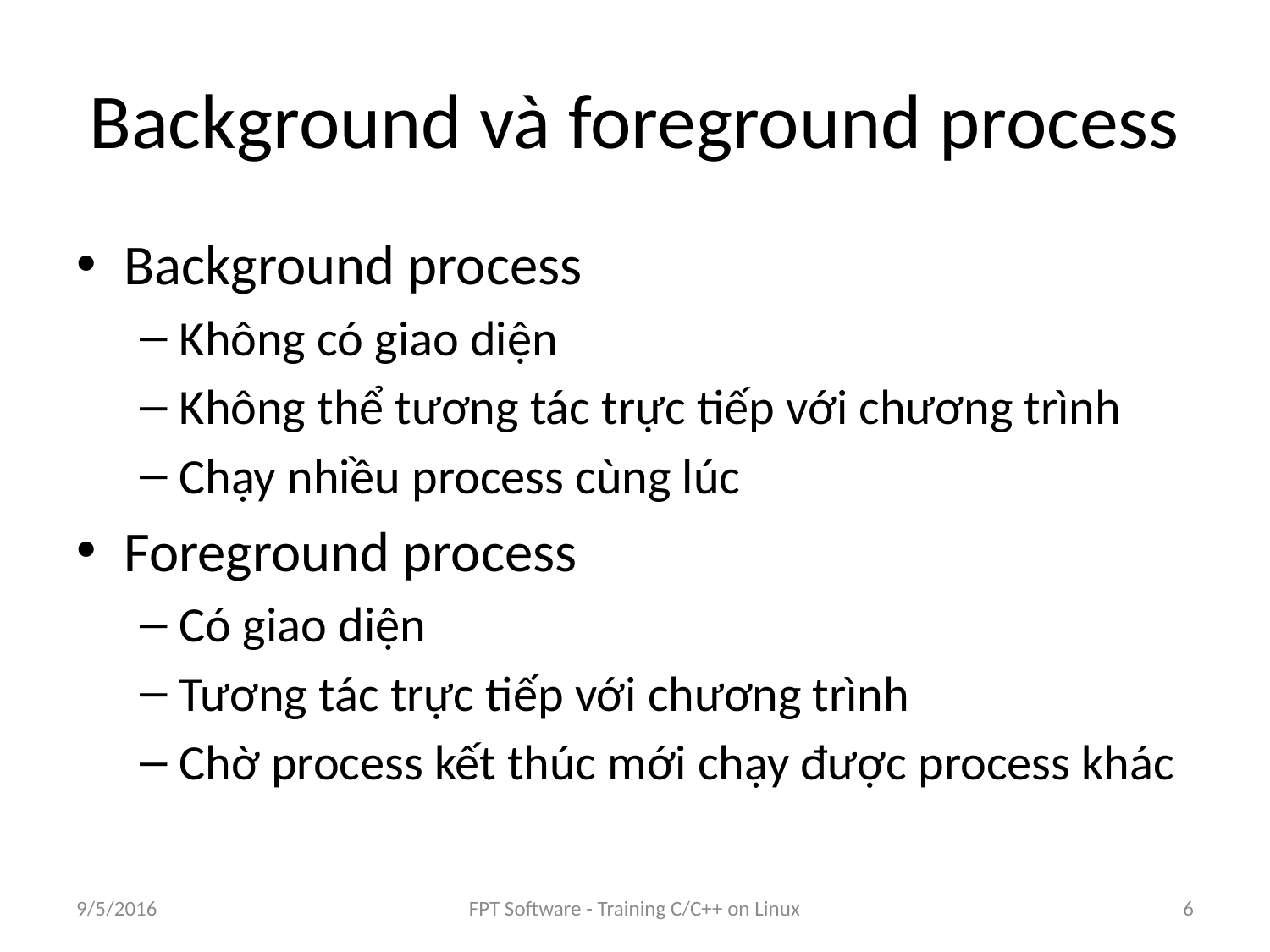

# Background và foreground process
Background process
Không có giao diện
Không thể tương tác trực tiếp với chương trình
Chạy nhiều process cùng lúc
Foreground process
Có giao diện
Tương tác trực tiếp với chương trình
Chờ process kết thúc mới chạy được process khác
9/5/2016
FPT Software - Training C/C++ on Linux
6